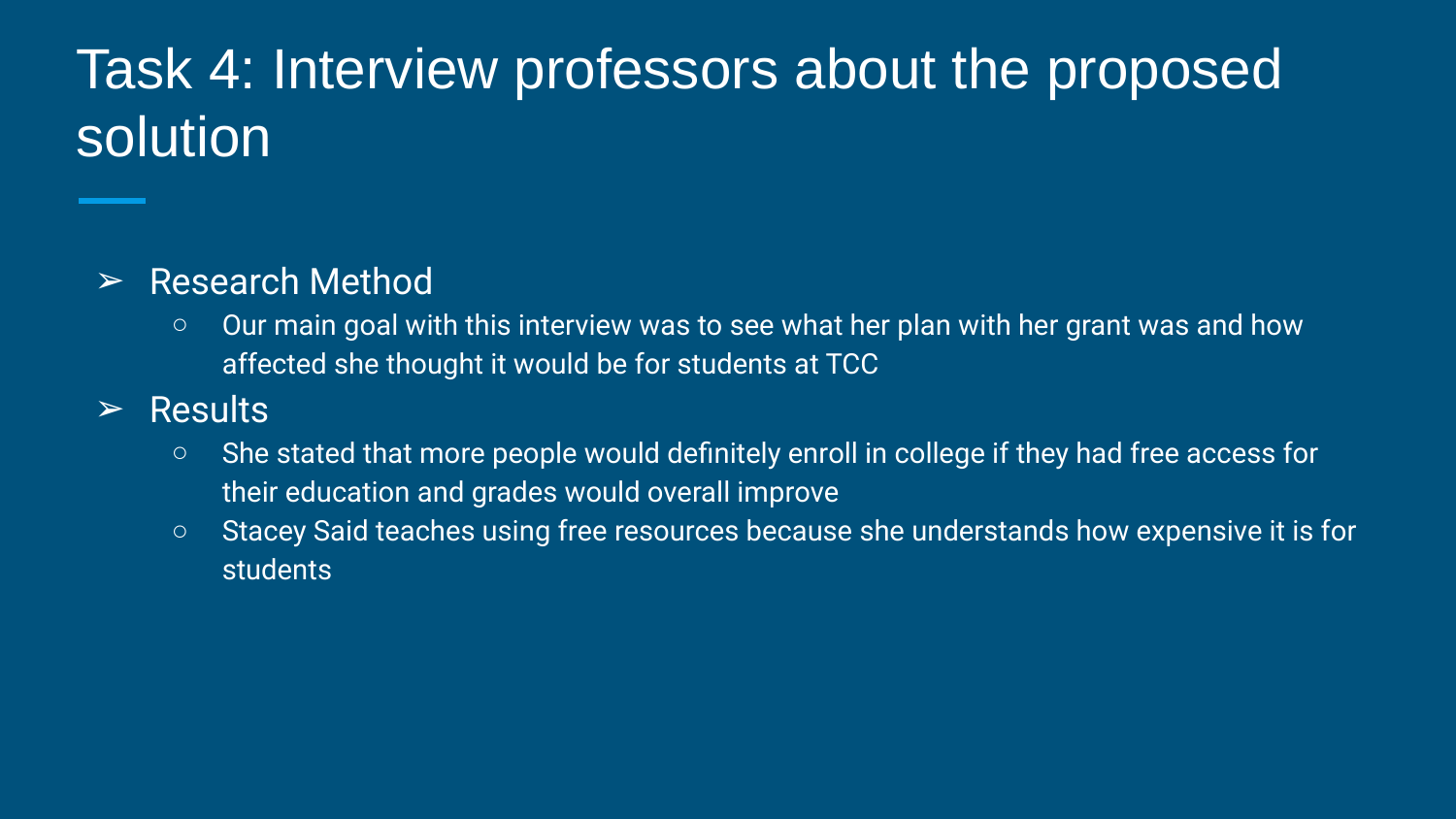

# Task 4: Interview professors about the proposed solution
Research Method
Our main goal with this interview was to see what her plan with her grant was and how affected she thought it would be for students at TCC
Results
She stated that more people would definitely enroll in college if they had free access for their education and grades would overall improve
Stacey Said teaches using free resources because she understands how expensive it is for students